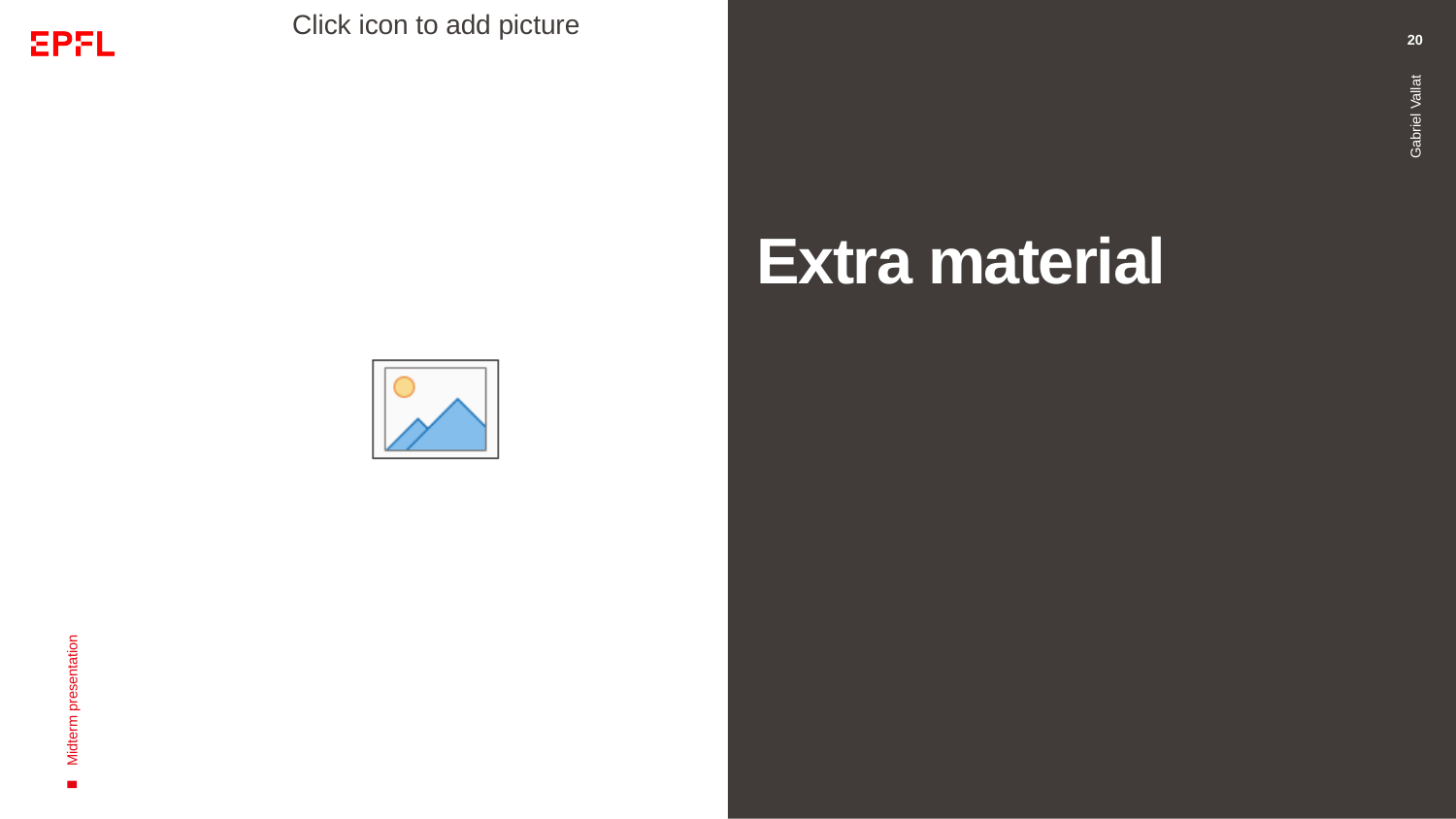

20
# Extra material
Gabriel Vallat

Midterm presentation